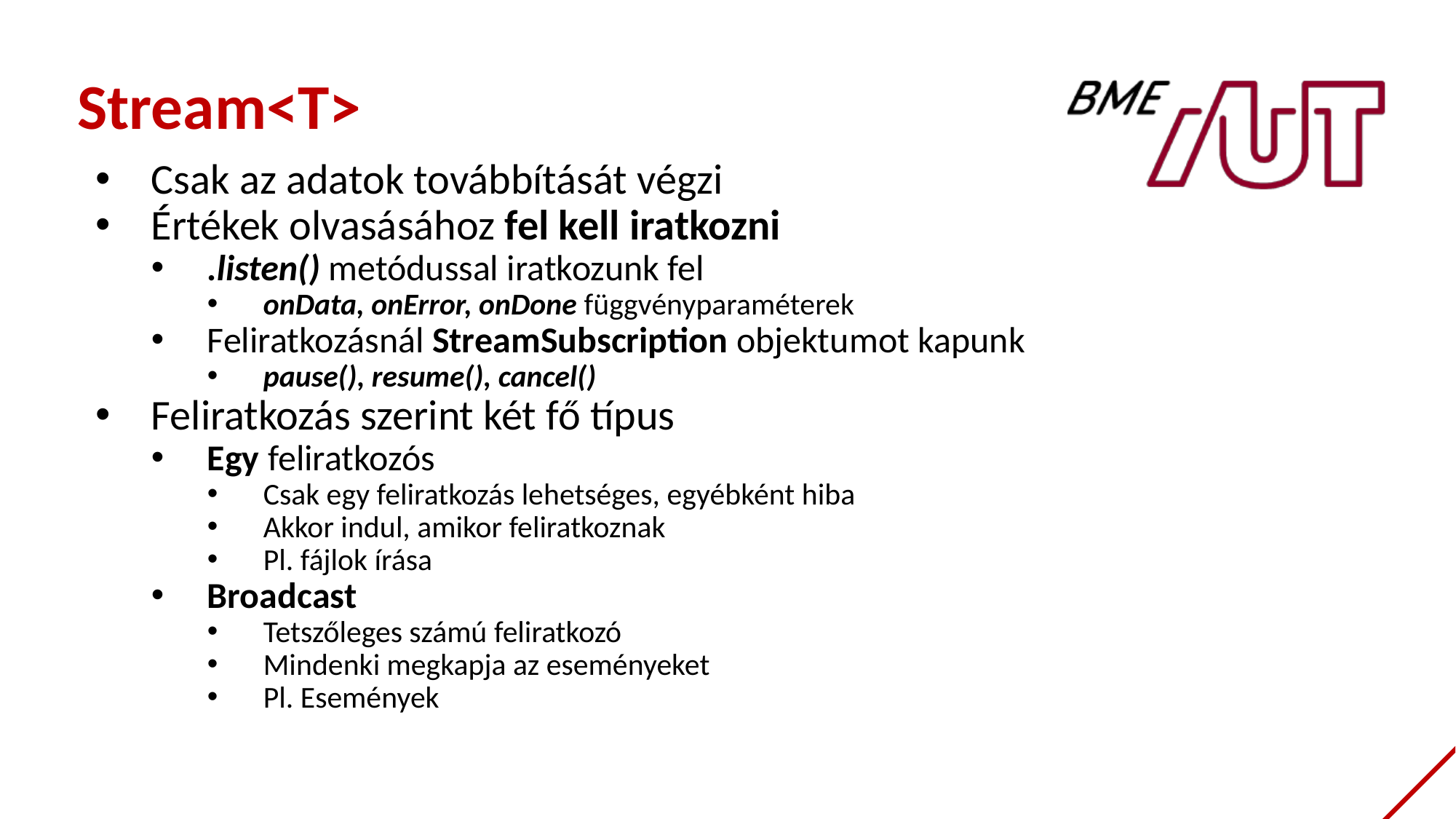

Stream<T>
Csak az adatok továbbítását végzi
Értékek olvasásához fel kell iratkozni
.listen() metódussal iratkozunk fel
onData, onError, onDone függvényparaméterek
Feliratkozásnál StreamSubscription objektumot kapunk
pause(), resume(), cancel()
Feliratkozás szerint két fő típus
Egy feliratkozós
Csak egy feliratkozás lehetséges, egyébként hiba
Akkor indul, amikor feliratkoznak
Pl. fájlok írása
Broadcast
Tetszőleges számú feliratkozó
Mindenki megkapja az eseményeket
Pl. Események